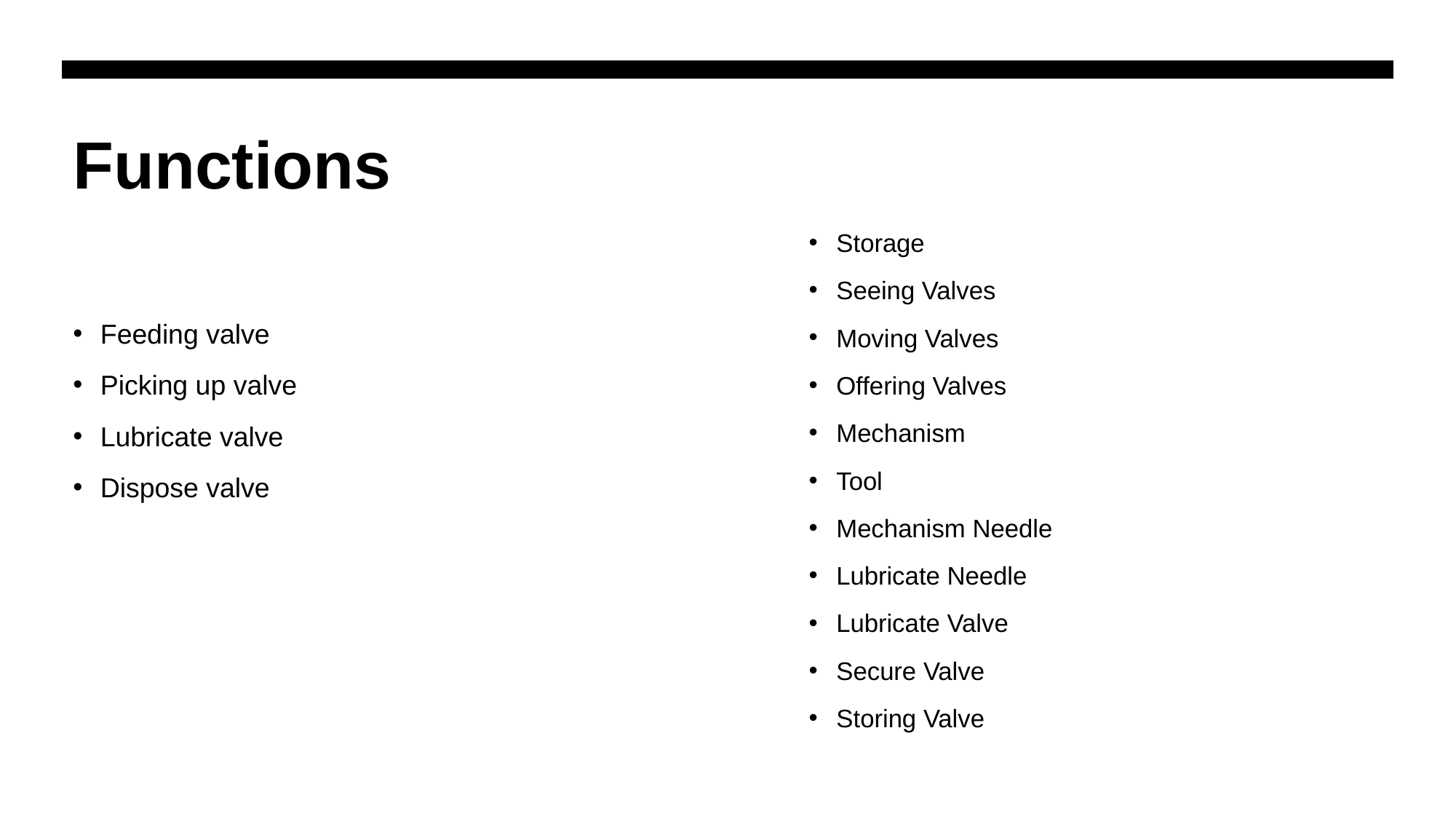

# Functions
Storage
Seeing Valves
Moving Valves
Offering Valves
Mechanism
Tool
Mechanism Needle
Lubricate Needle
Lubricate Valve
Secure Valve
Storing Valve

Feeding valve
Picking up valve
Lubricate valve
Dispose valve